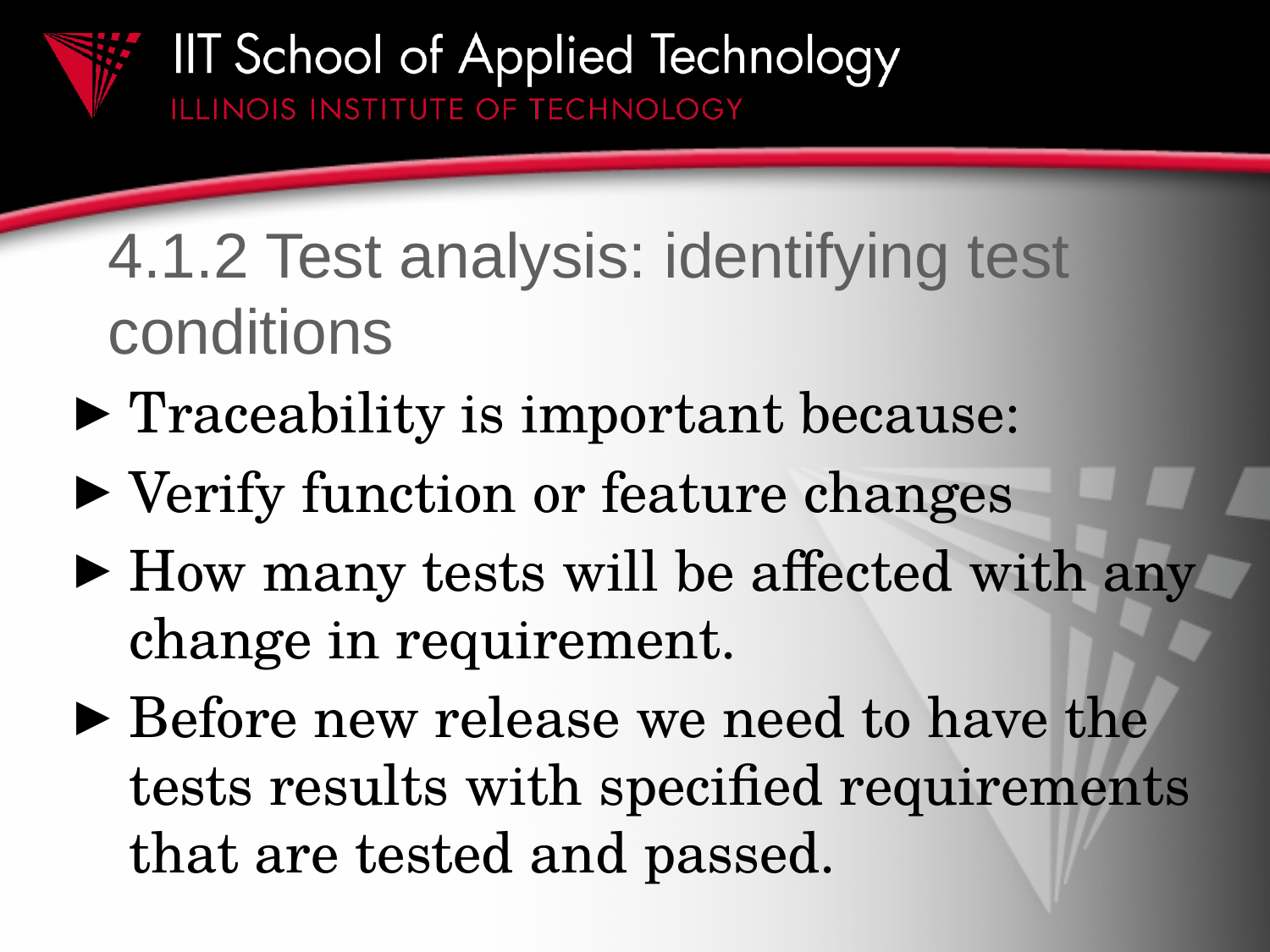

# 4.1.2 Test analysis: identifying test conditions
Traceability is important because:
Verify function or feature changes
How many tests will be affected with any change in requirement.
Before new release we need to have the tests results with specified requirements that are tested and passed.